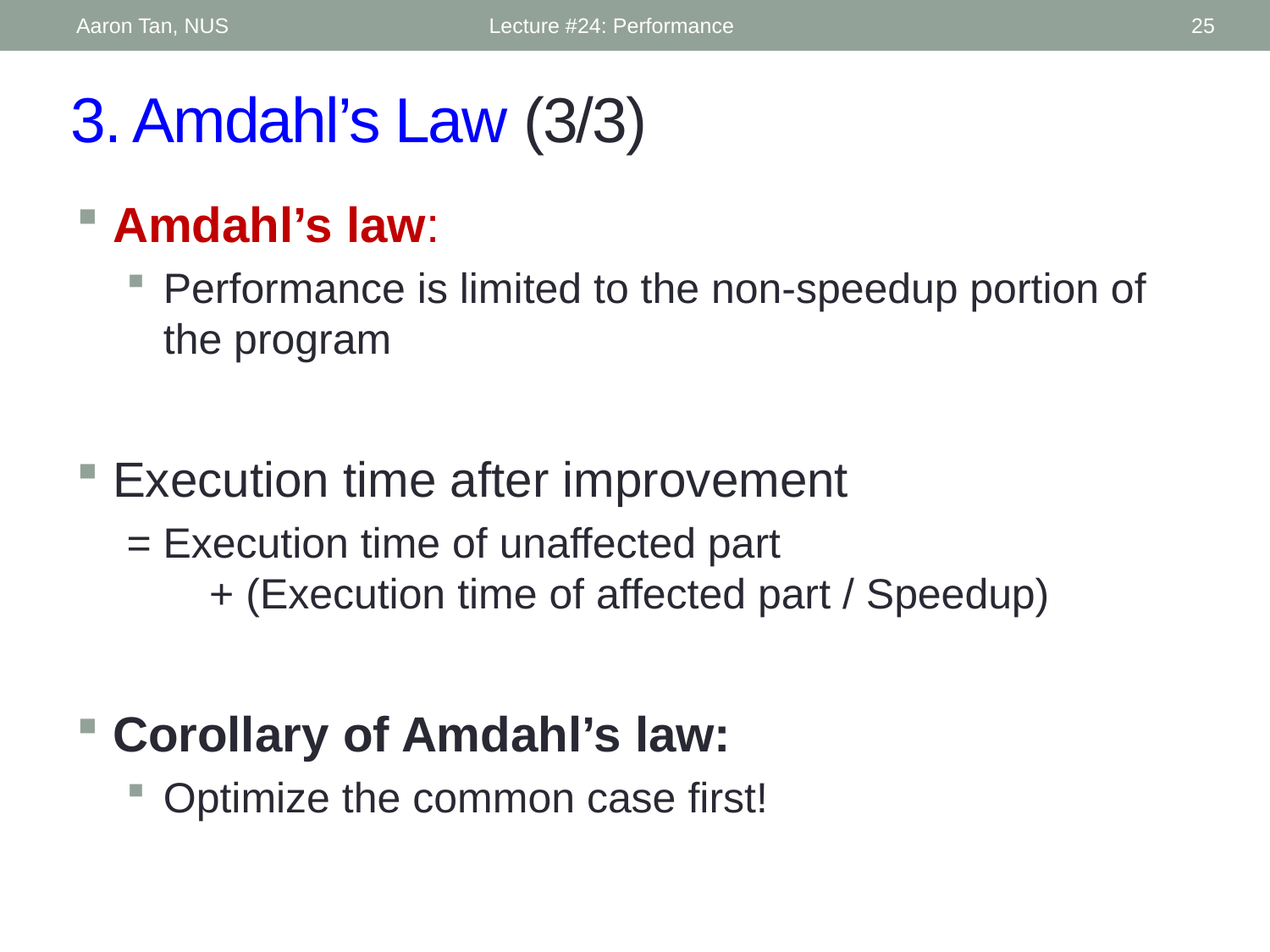

Aaron Tan, NUS
Lecture #24: Performance
25
# 3. Amdahl’s Law (3/3)
Amdahl’s law:
Performance is limited to the non-speedup portion of the program

Execution time after improvement
= Execution time of unaffected part
       + (Execution time of affected part / Speedup)

Corollary of Amdahl’s law:
Optimize the common case first!